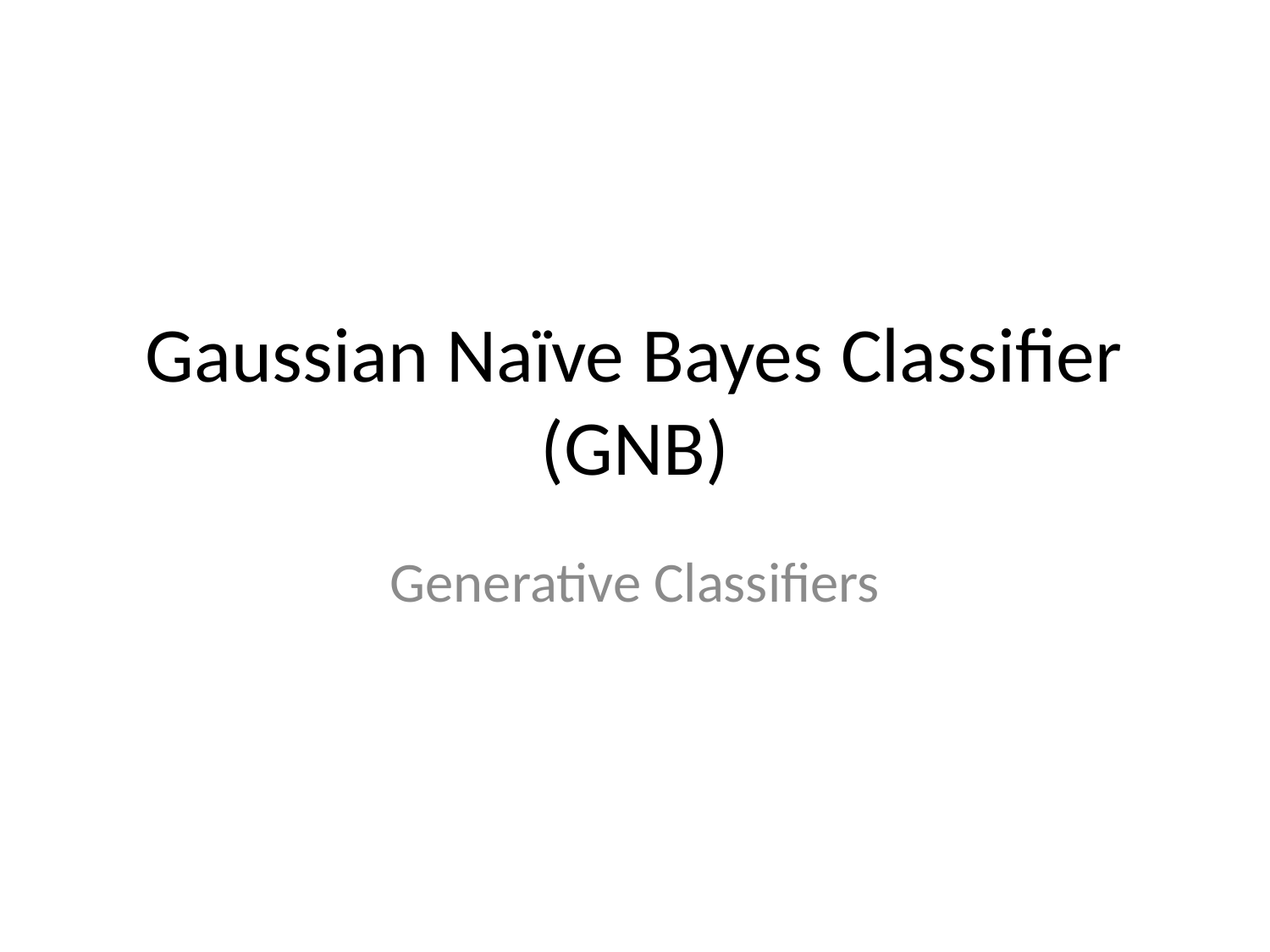

# Gaussian Naïve Bayes Classifier (GNB)
Generative Classifiers